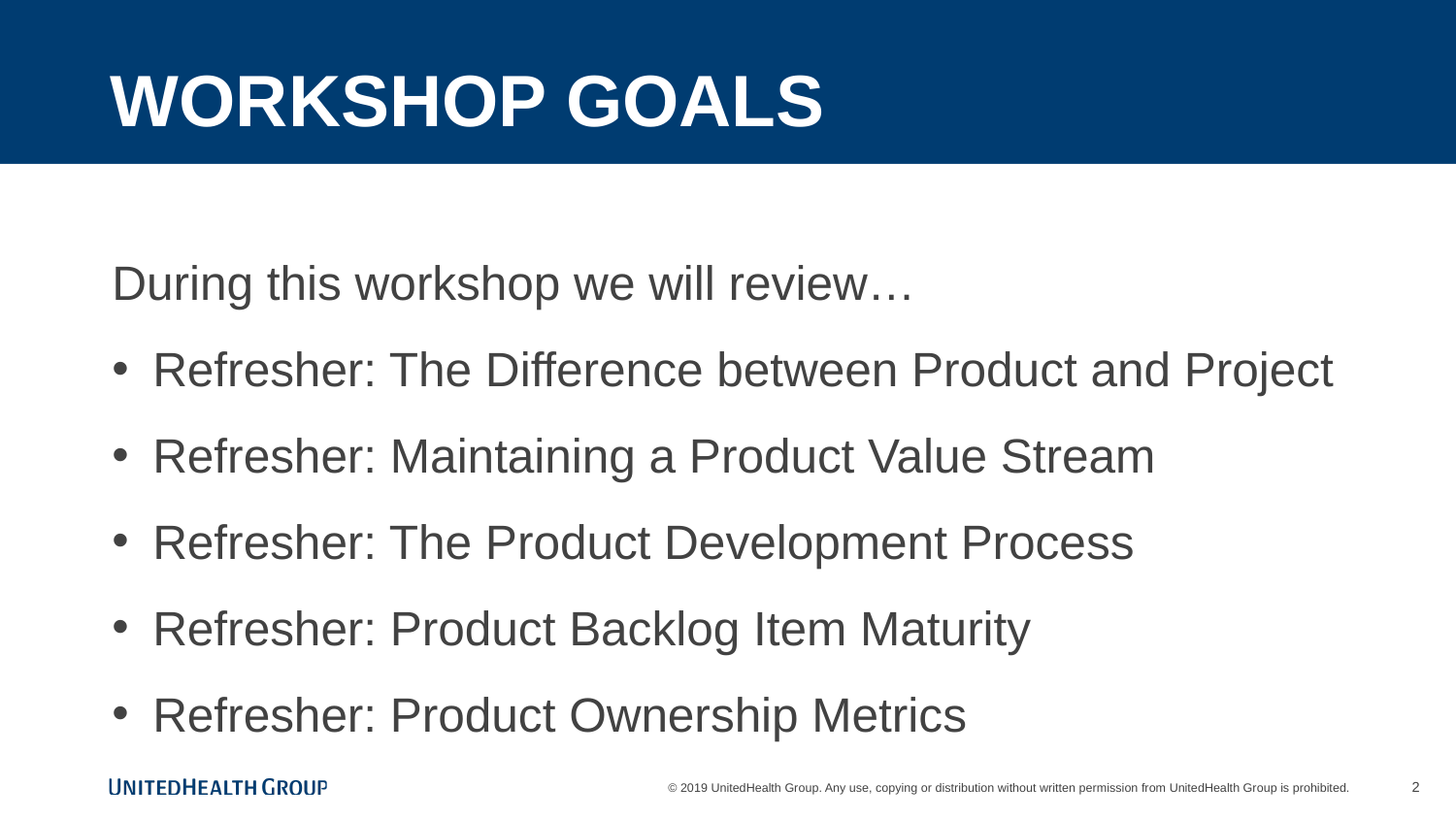

# WORKSHOP GOALS
During this workshop we will review…
Refresher: The Difference between Product and Project
Refresher: Maintaining a Product Value Stream
Refresher: The Product Development Process
Refresher: Product Backlog Item Maturity
Refresher: Product Ownership Metrics

2